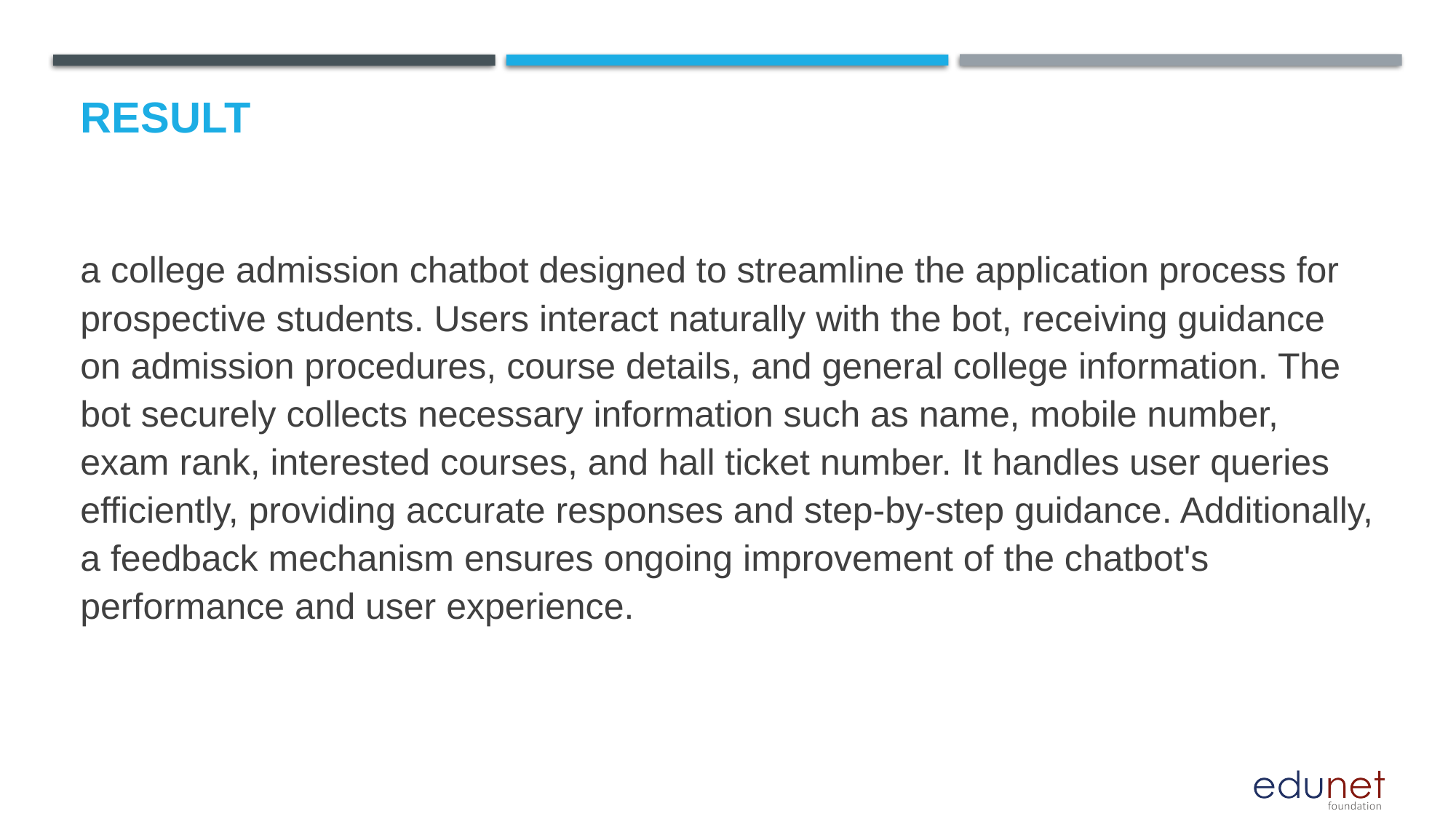

# Result
a college admission chatbot designed to streamline the application process for prospective students. Users interact naturally with the bot, receiving guidance on admission procedures, course details, and general college information. The bot securely collects necessary information such as name, mobile number, exam rank, interested courses, and hall ticket number. It handles user queries efficiently, providing accurate responses and step-by-step guidance. Additionally, a feedback mechanism ensures ongoing improvement of the chatbot's performance and user experience.